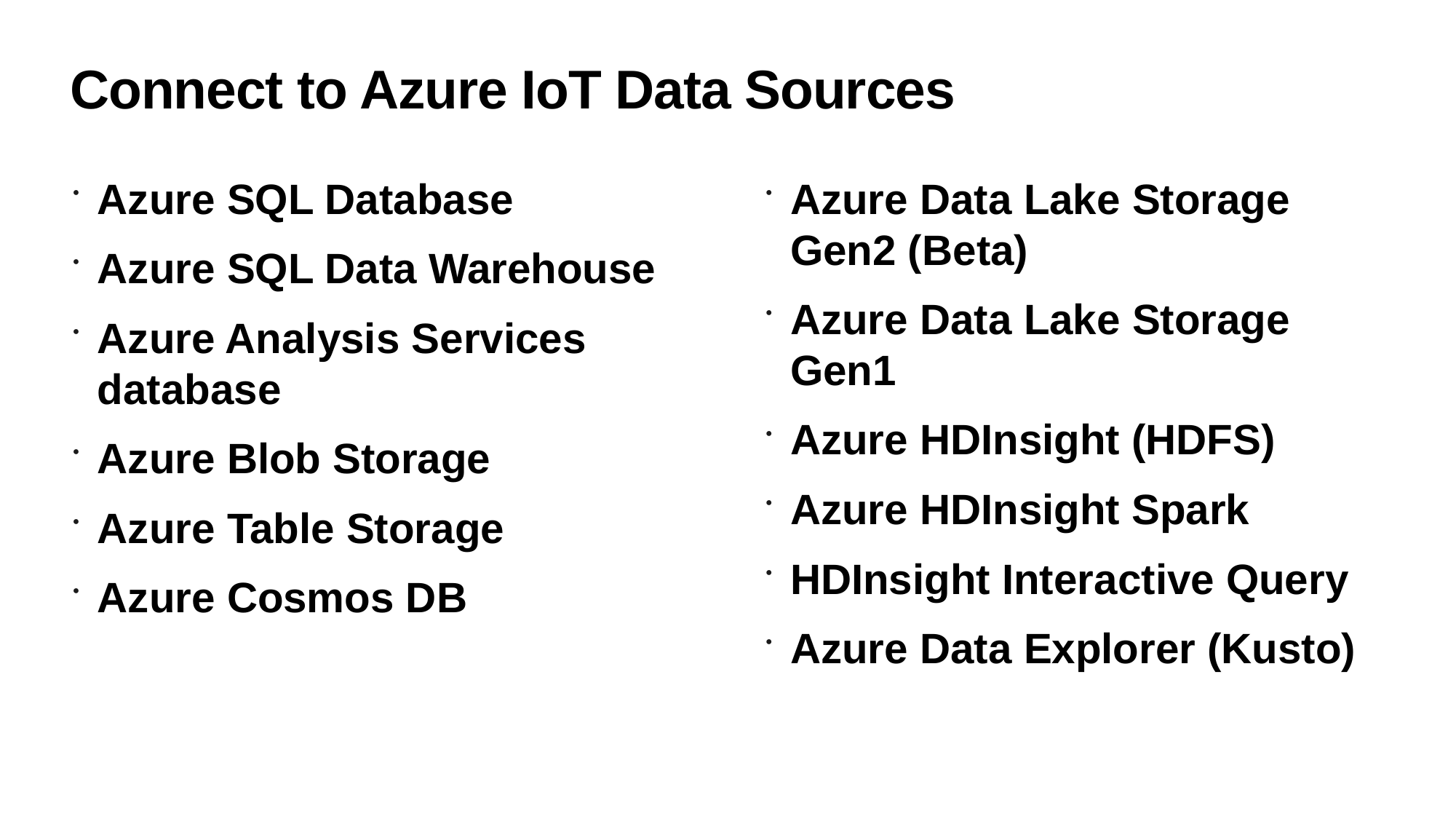

# Connect to Azure IoT Data Sources
Azure SQL Database
Azure SQL Data Warehouse
Azure Analysis Services database
Azure Blob Storage
Azure Table Storage
Azure Cosmos DB
Azure Data Lake Storage Gen2 (Beta)
Azure Data Lake Storage Gen1
Azure HDInsight (HDFS)
Azure HDInsight Spark
HDInsight Interactive Query
Azure Data Explorer (Kusto)